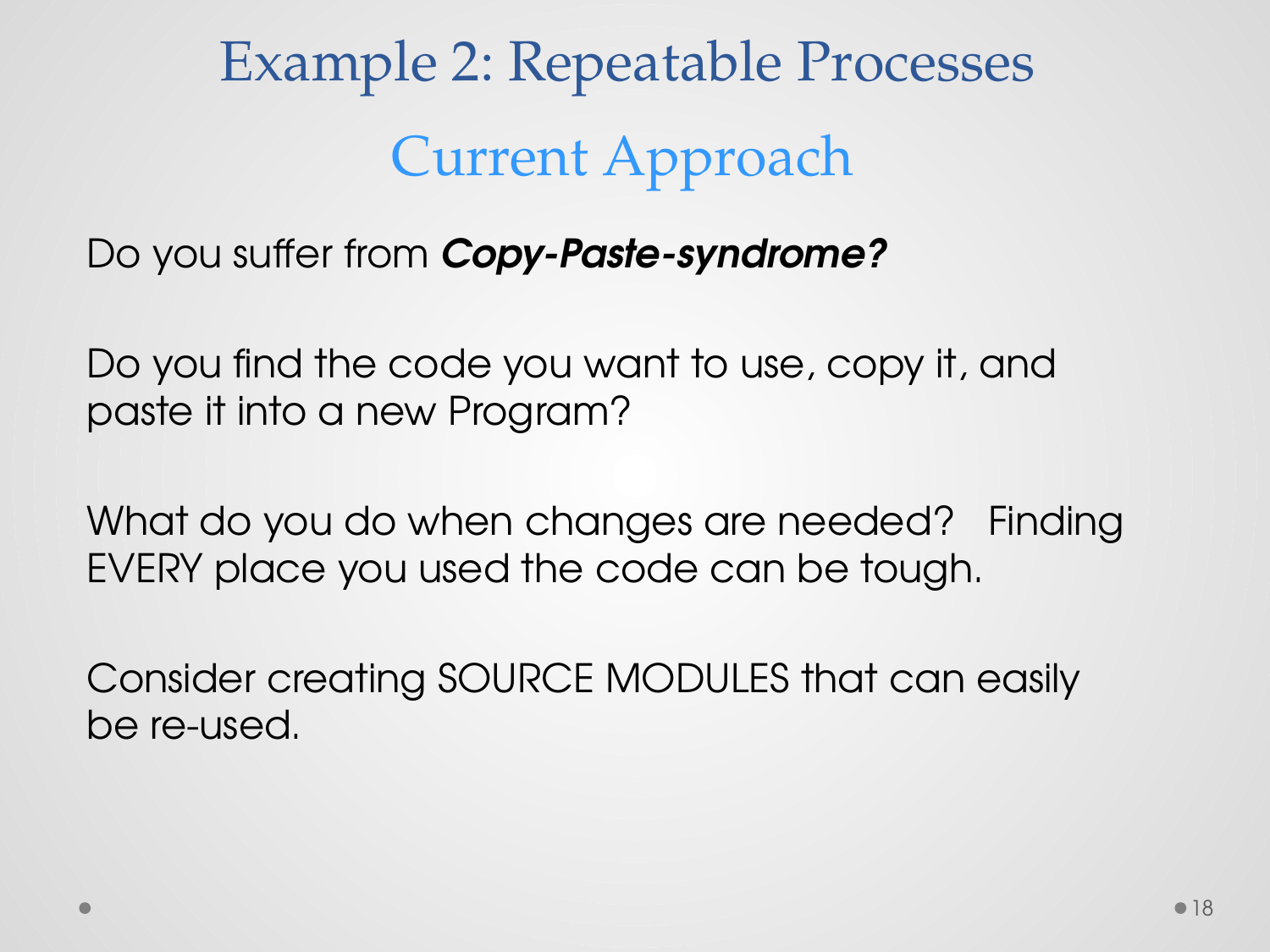

Example 2: Repeatable Processes
Current Approach
Do you suffer from Copy-Paste-syndrome?

Do you find the code you want to use, copy it, and paste it into a new Program?

What do you do when changes are needed?   Finding EVERY place you used the code can be tough.

Consider creating SOURCE MODULES that can easily be re-used.
18